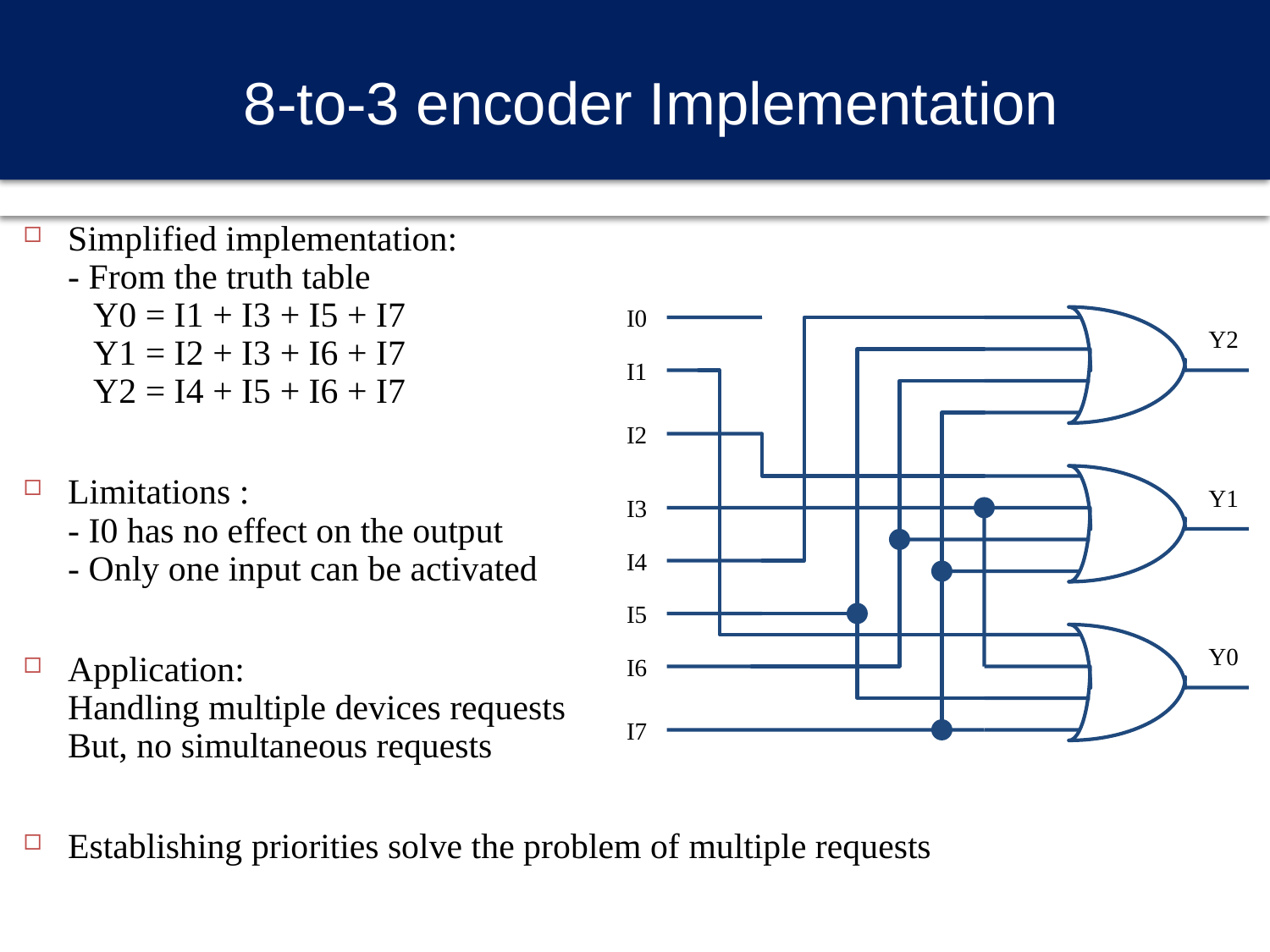

4
# 8-to-3 encoder Implementation
Simplified implementation:
- From the truth table
   Y0 = I1 + I3 + I5 + I7
   Y1 = I2 + I3 + I6 + I7
   Y2 = I4 + I5 + I6 + I7

Limitations :
- I0 has no effect on the output
- Only one input can be activated

Application:
Handling multiple devices requests
But, no simultaneous requests

Establishing priorities solve the problem of multiple requests
I0

Y2
I1

I2

Y1
I3

I4

I5

Y0
I6

I7